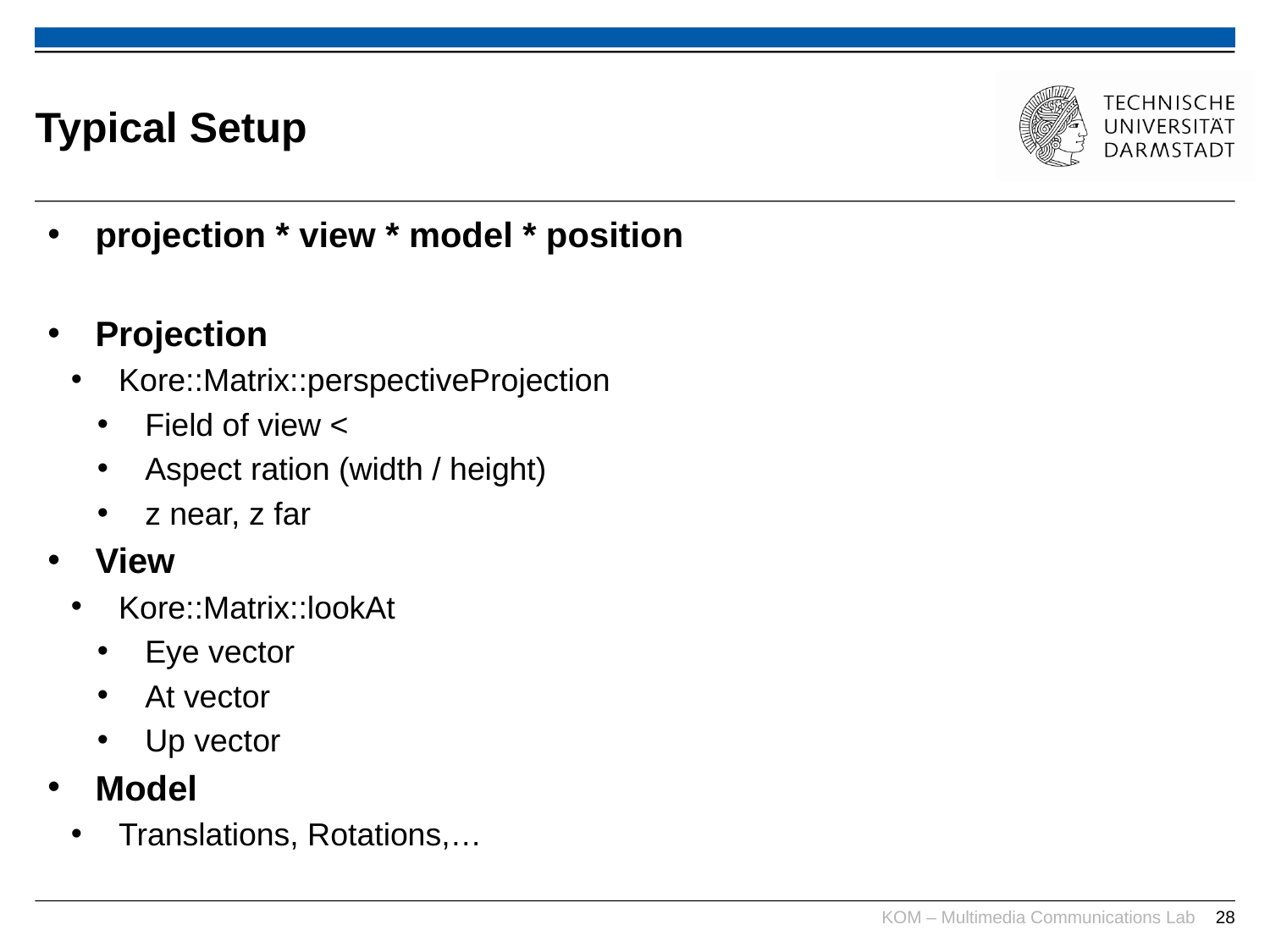

# Typical Setup
projection * view * model * position

Projection
Kore::Matrix::perspectiveProjection
Field of view <
Aspect ration (width / height)
z near, z far
View
Kore::Matrix::lookAt
Eye vector
At vector
Up vector
Model
Translations, Rotations,…